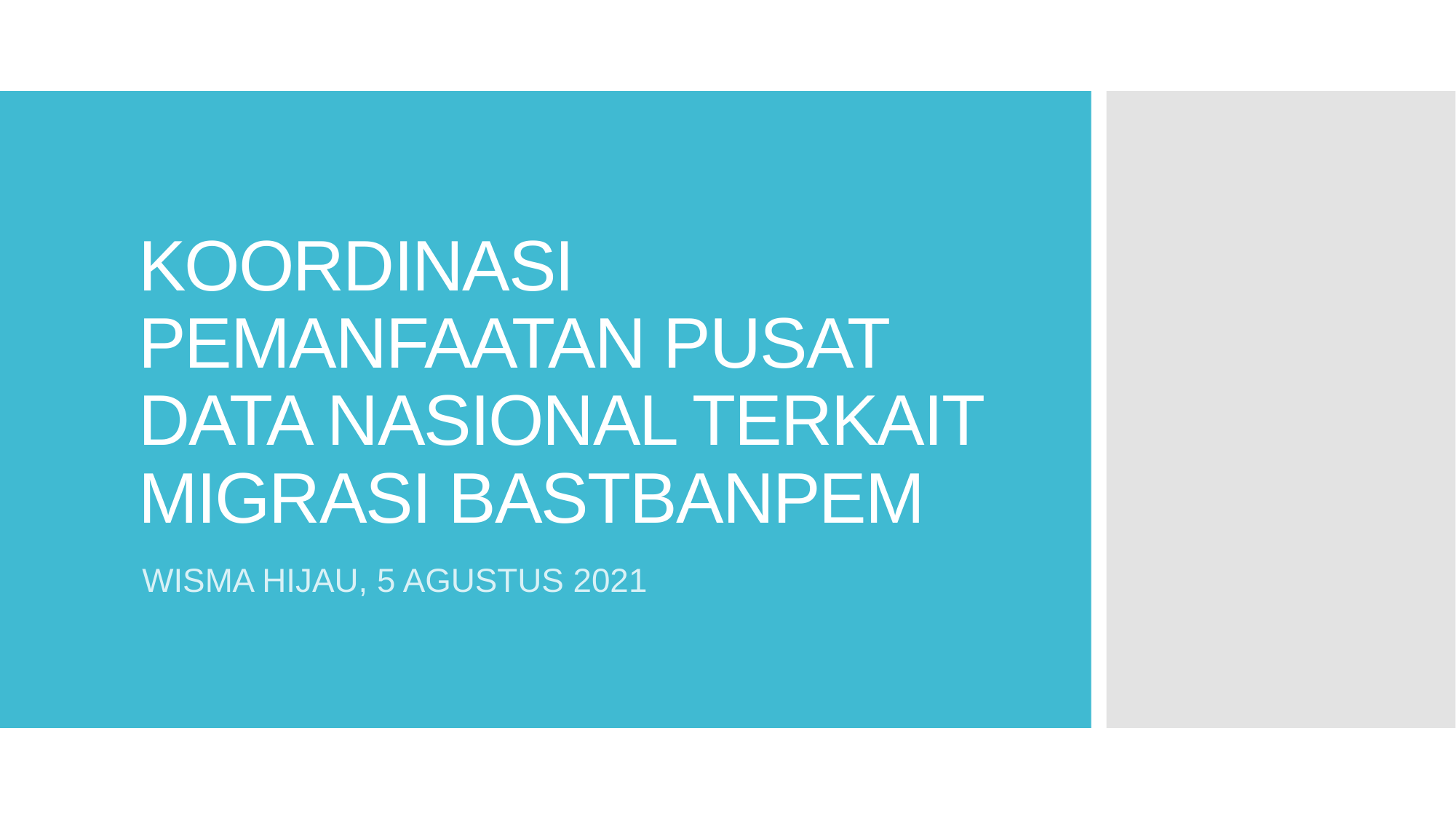

# KOORDINASI PEMANFAATAN PUSAT DATA NASIONAL TERKAIT MIGRASI BASTBANPEM
WISMA HIJAU, 5 AGUSTUS 2021